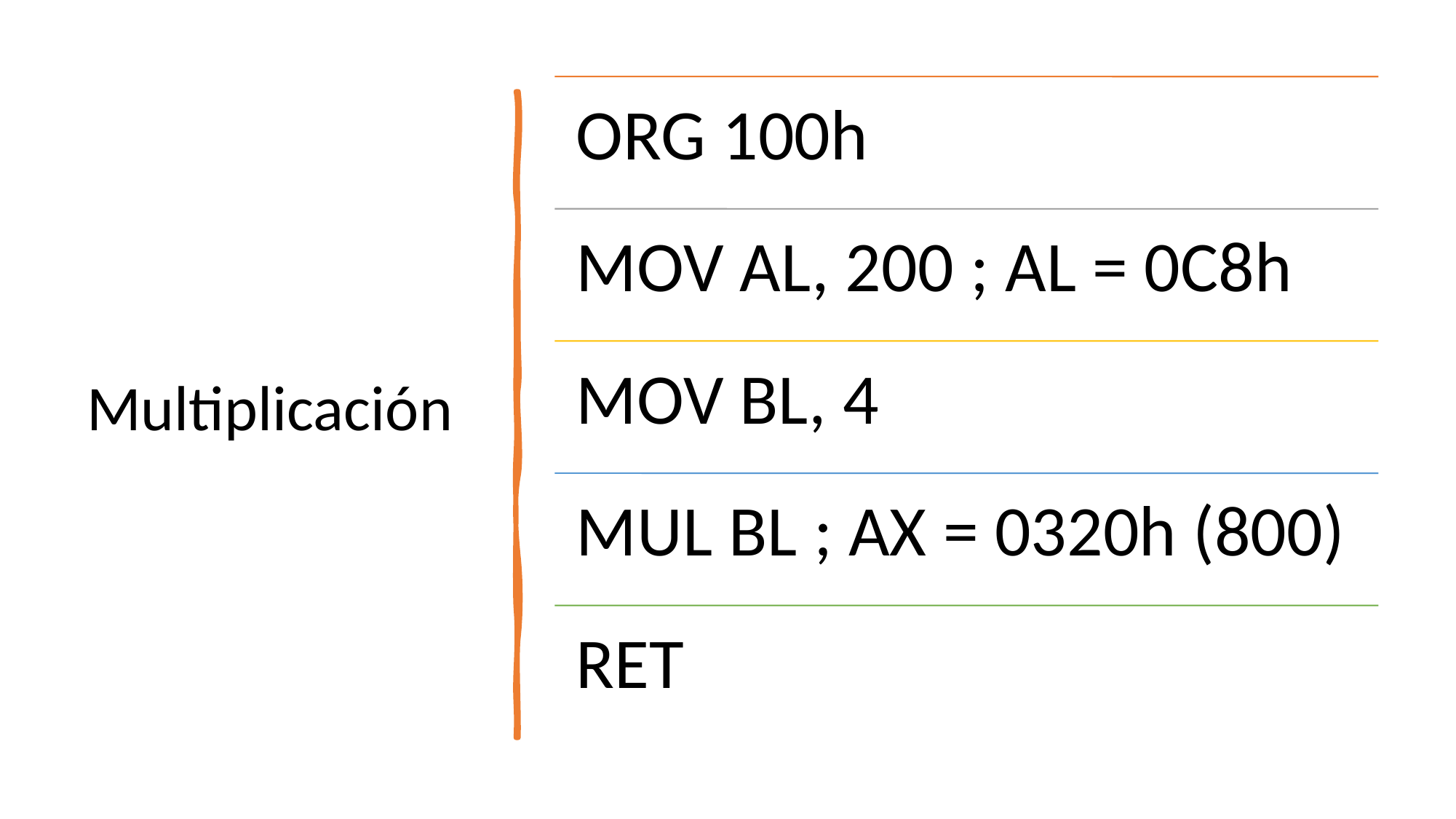

ORG 100h
MOV AL, 200 ; AL = 0C8h
MOV BL, 4
MUL BL ; AX = 0320h (800)
RET
# Multiplicación